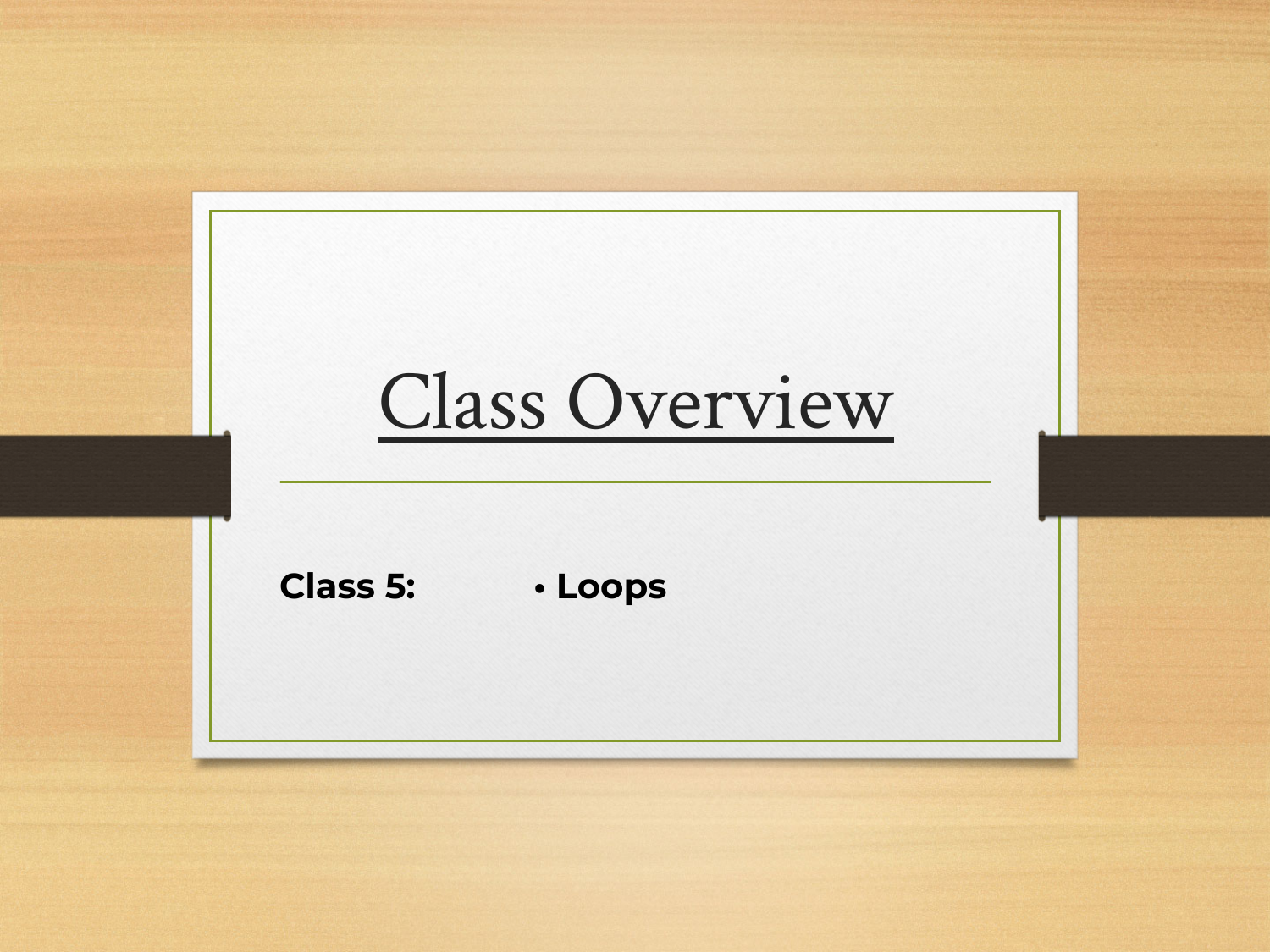

# Class Overview
Class 5: 	• Loops